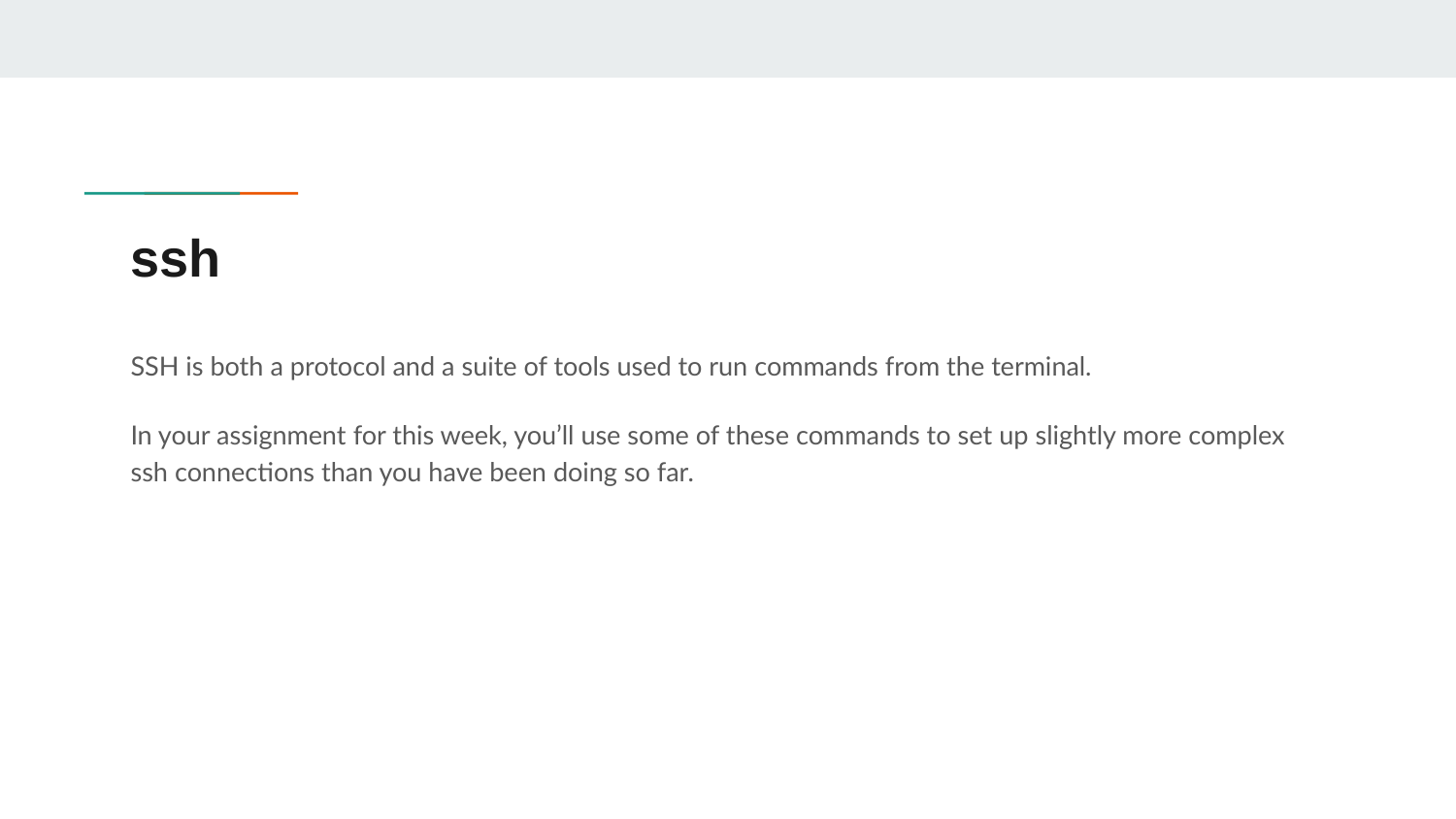

# ssh
SSH is both a protocol and a suite of tools used to run commands from the terminal.
In your assignment for this week, you’ll use some of these commands to set up slightly more complex ssh connections than you have been doing so far.